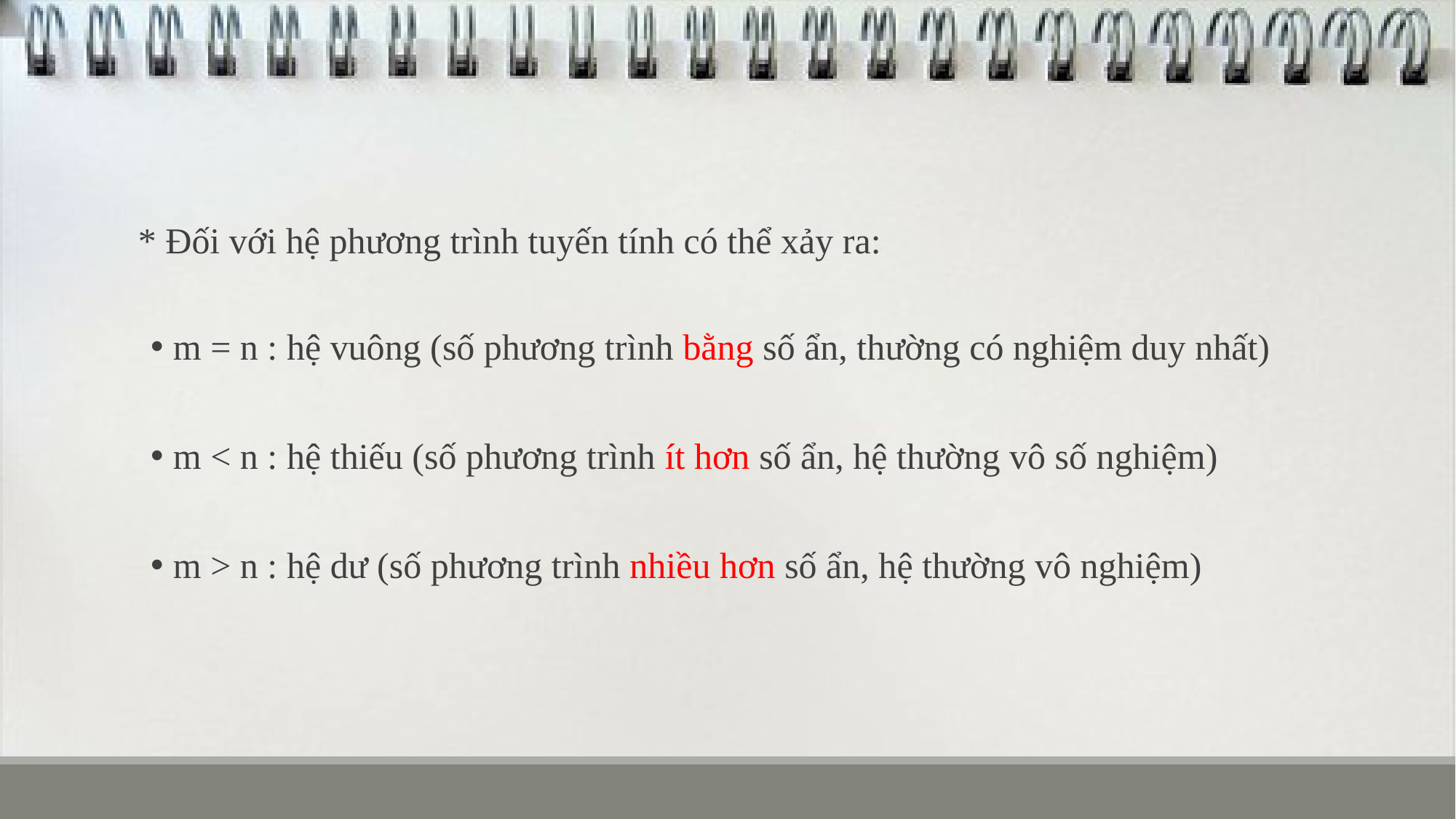

* Đối với hệ phương trình tuyến tính có thể xảy ra:

m = n : hệ vuông (số phương trình bằng số ẩn, thường có nghiệm duy nhất)

m < n : hệ thiếu (số phương trình ít hơn số ẩn, hệ thường vô số nghiệm)

m > n : hệ dư (số phương trình nhiều hơn số ẩn, hệ thường vô nghiệm)